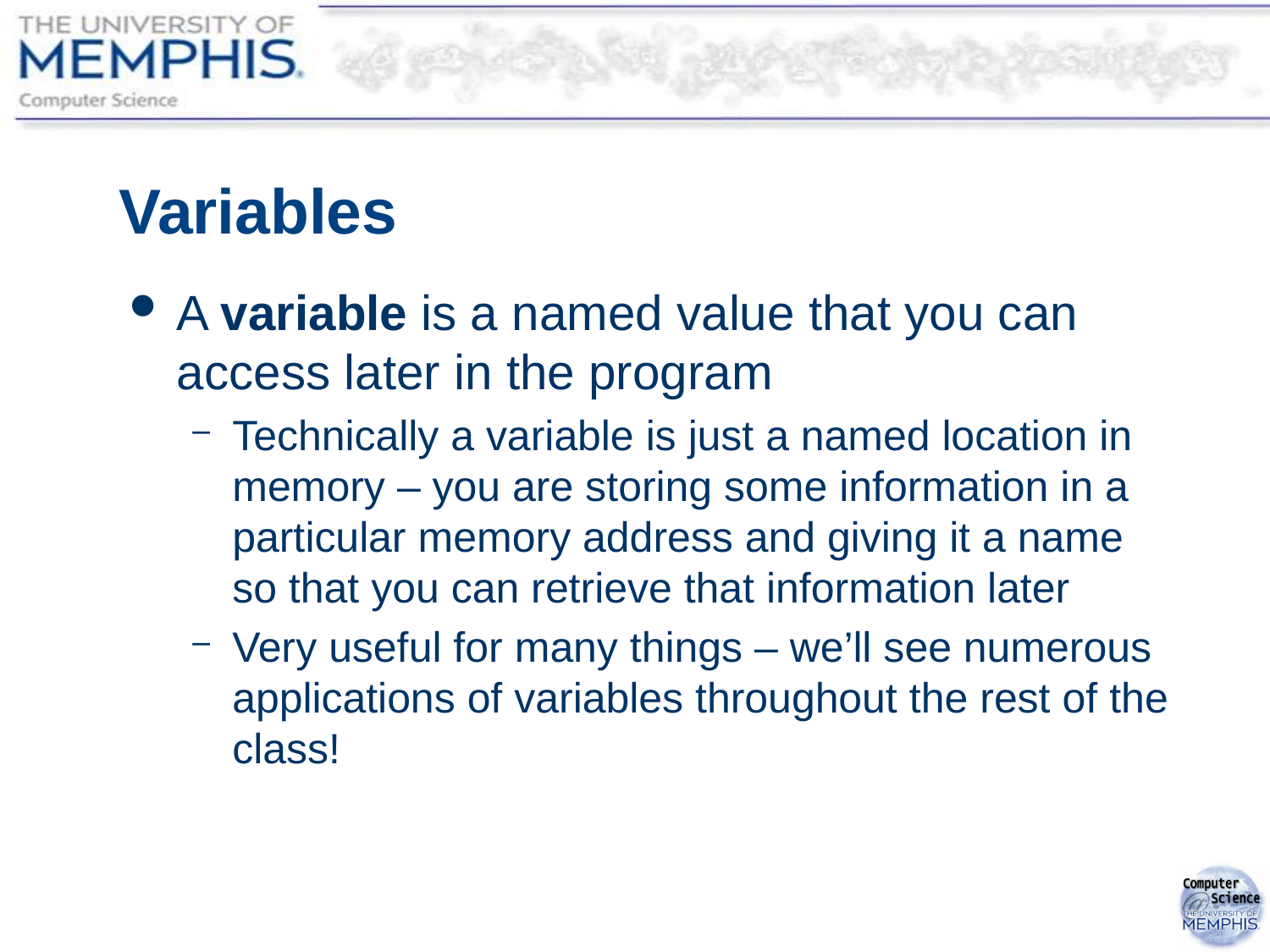

# Variables
A variable is a named value that you can access later in the program
Technically a variable is just a named location in memory – you are storing some information in a particular memory address and giving it a name so that you can retrieve that information later
Very useful for many things – we’ll see numerous applications of variables throughout the rest of the class!